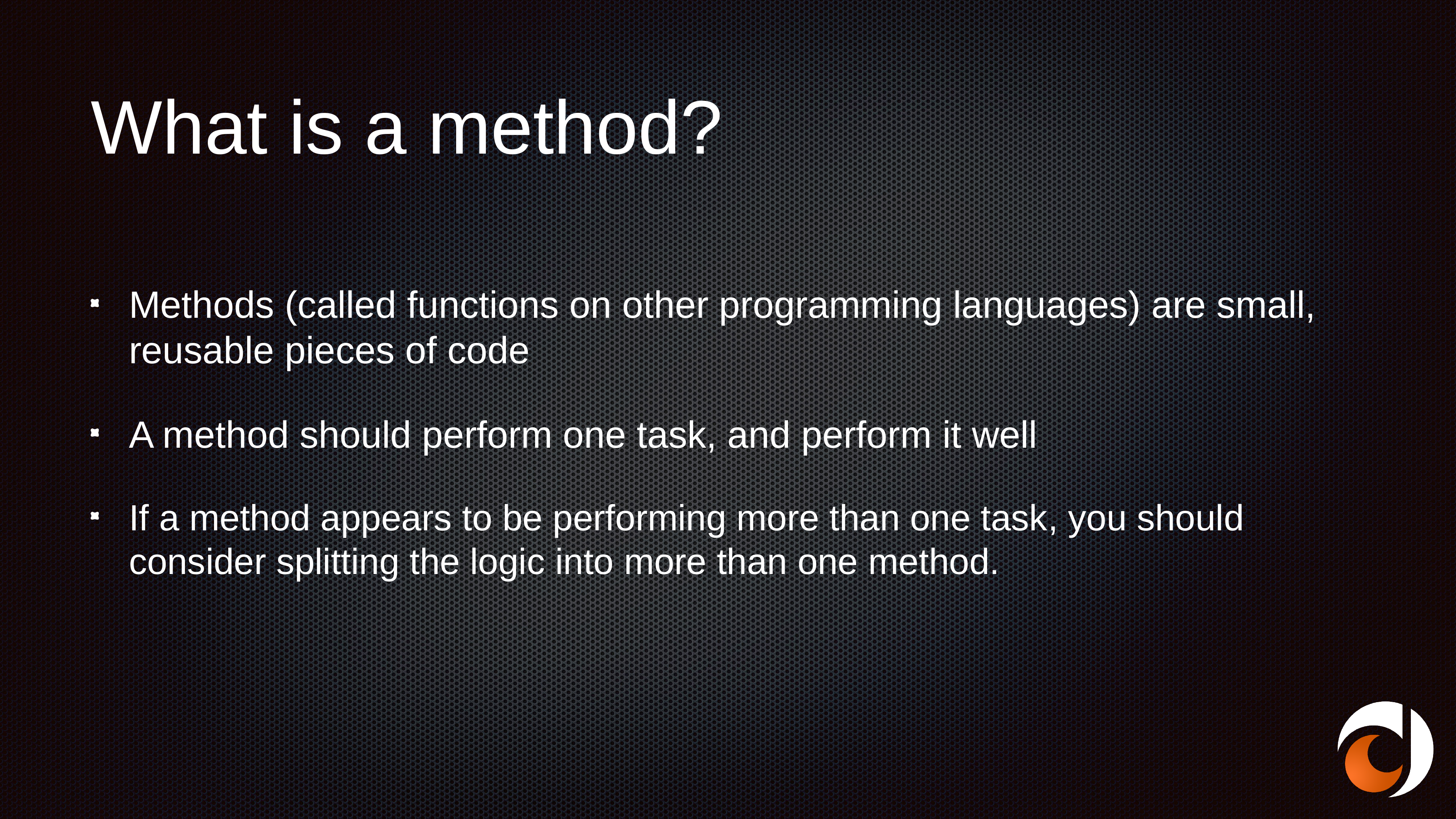

# What is a method?
Methods (called functions on other programming languages) are small, reusable pieces of code
A method should perform one task, and perform it well
If a method appears to be performing more than one task, you should consider splitting the logic into more than one method.